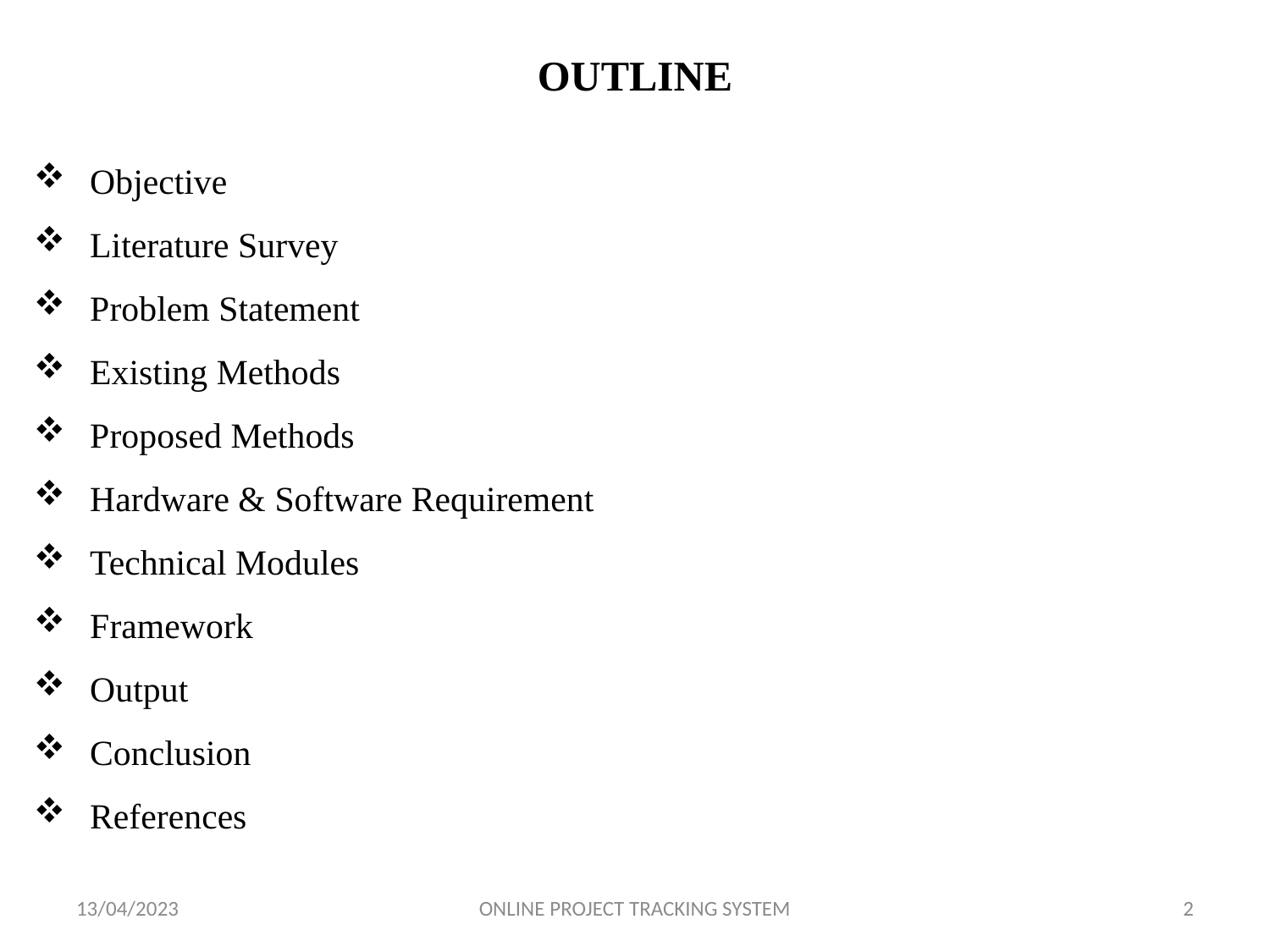

# OUTLINE
Objective
Literature Survey
Problem Statement
Existing Methods
Proposed Methods
Hardware & Software Requirement
Technical Modules
Framework
Output
Conclusion
References
13/04/2023
ONLINE PROJECT TRACKING SYSTEM
2